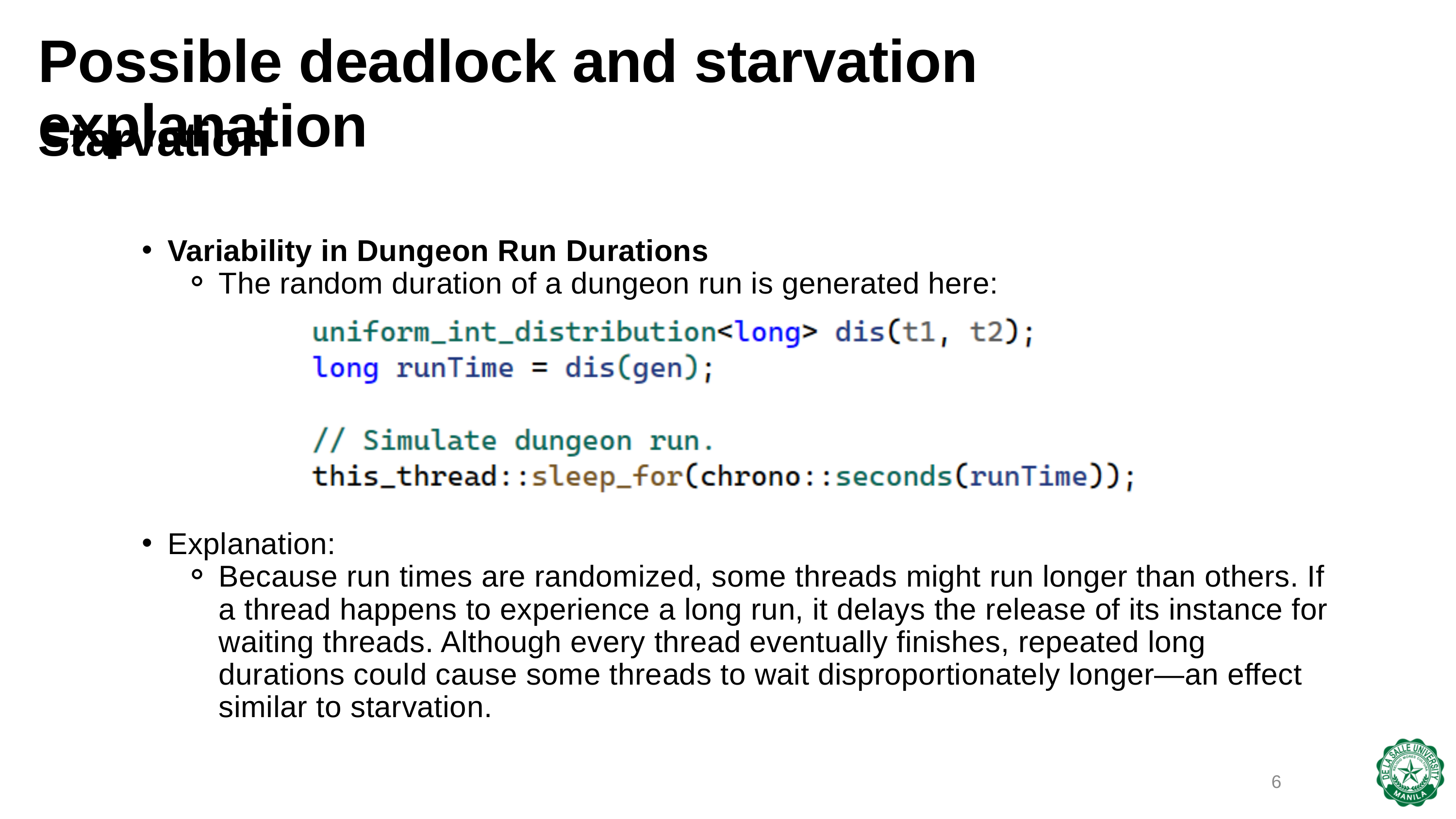

Possible deadlock and starvation explanation
Starvation
Variability in Dungeon Run Durations
The random duration of a dungeon run is generated here:

Explanation:
Because run times are randomized, some threads might run longer than others. If a thread happens to experience a long run, it delays the release of its instance for waiting threads. Although every thread eventually finishes, repeated long durations could cause some threads to wait disproportionately longer—an effect similar to starvation.

6